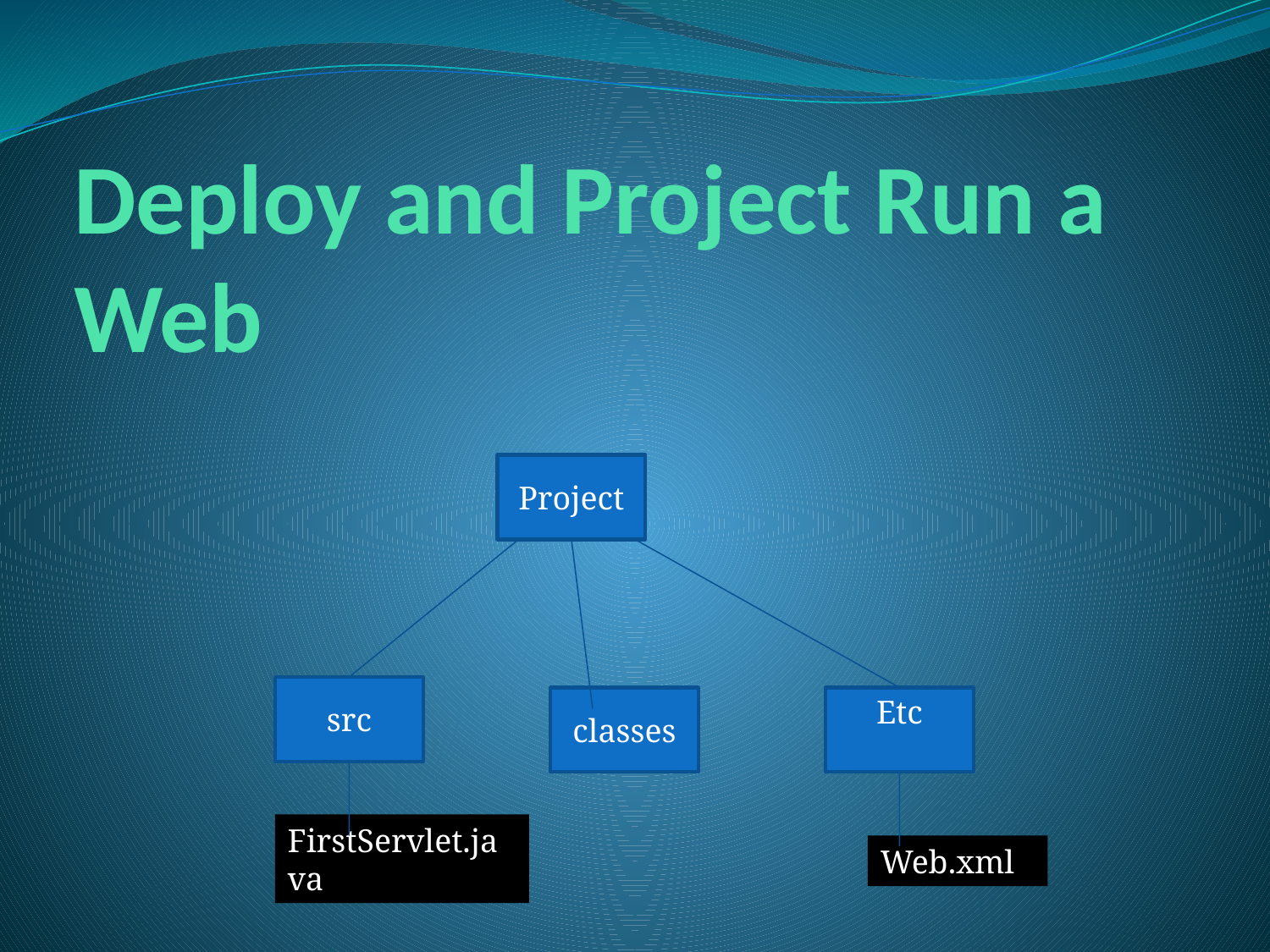

# Deploy and Project Run a Web
Project
src
classes
Etc

FirstServlet.java
Web.xml